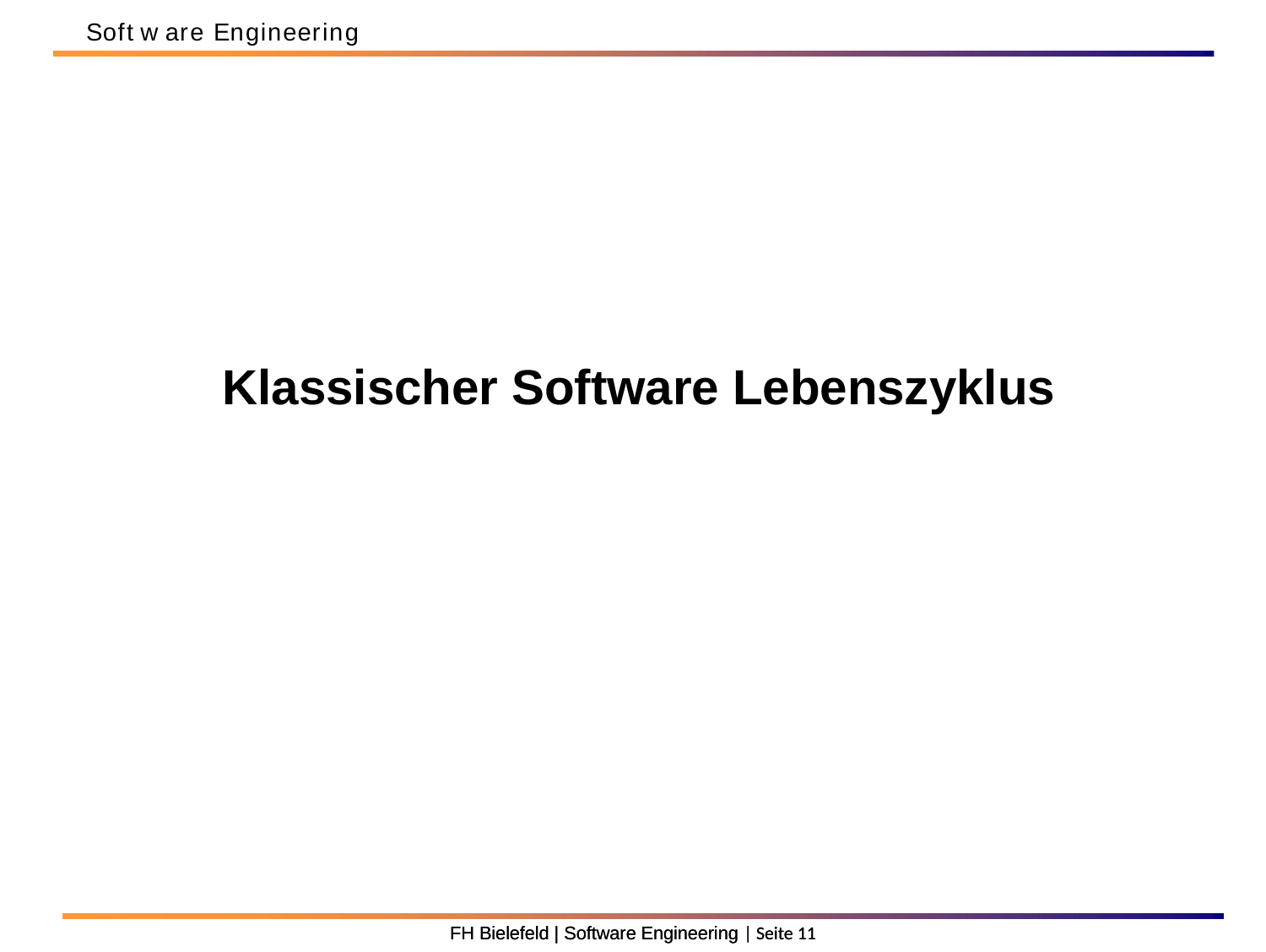

Soft w are Engineering

Klassischer Software Lebenszyklus